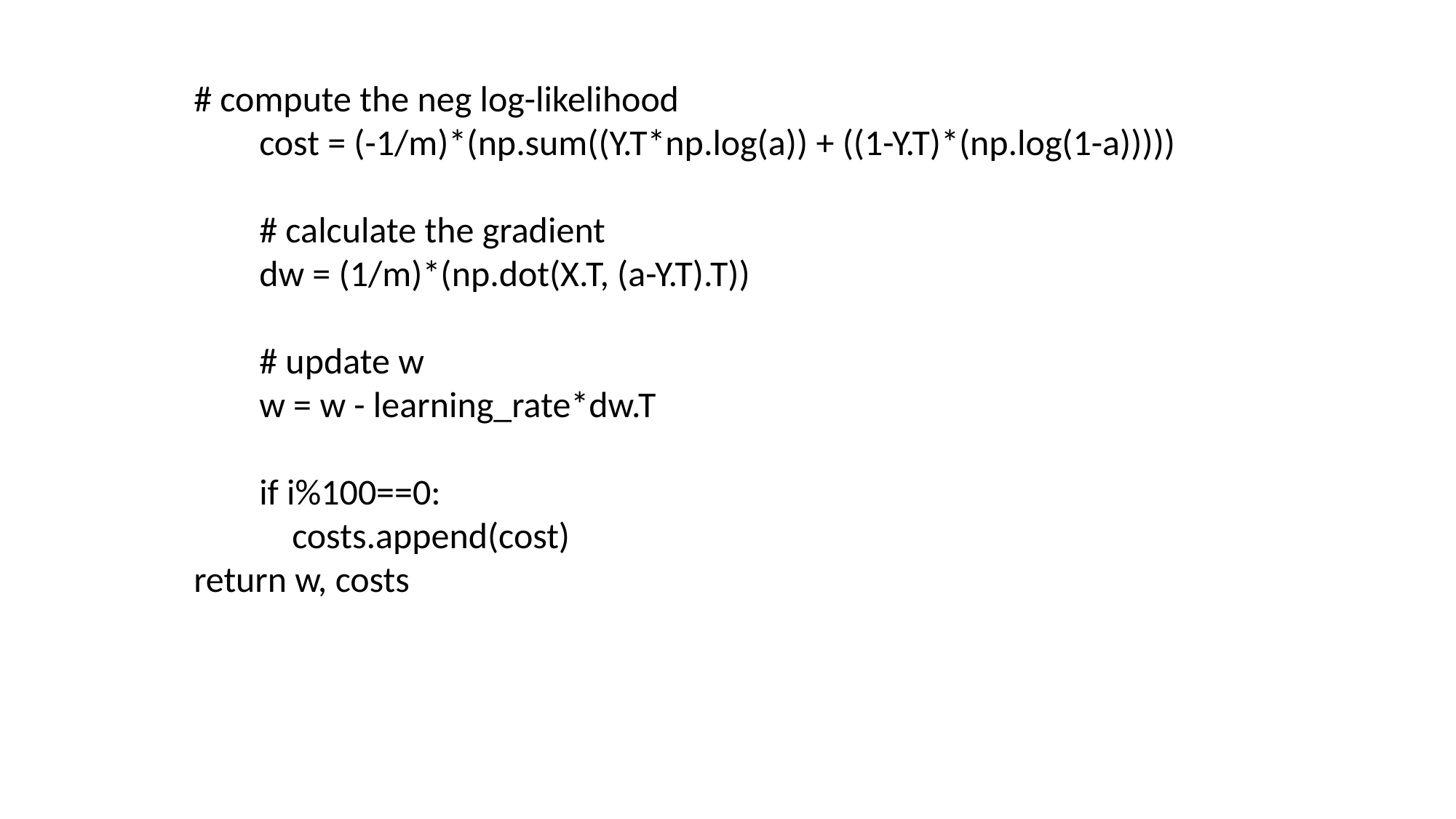

# compute the neg log-likelihood
        cost = (-1/m)*(np.sum((Y.T*np.log(a)) + ((1-Y.T)*(np.log(1-a)))))

        # calculate the gradient
        dw = (1/m)*(np.dot(X.T, (a-Y.T).T))

        # update w
        w = w - learning_rate*dw.T

        if i%100==0:
            costs.append(cost)
return w, costs